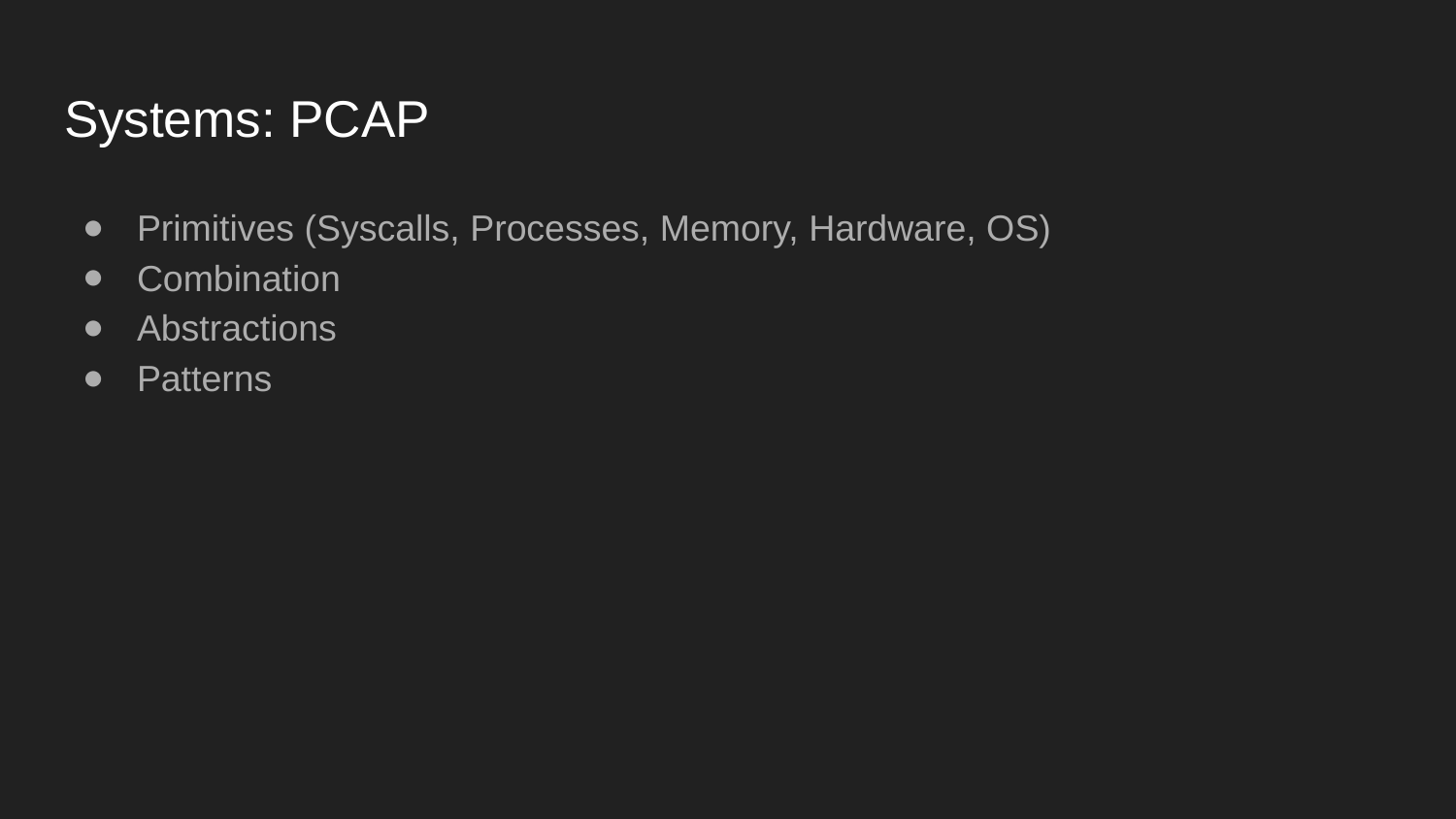

# Systems: PCAP
Primitives (Syscalls, Processes, Memory, Hardware, OS)
Combination
Abstractions
Patterns